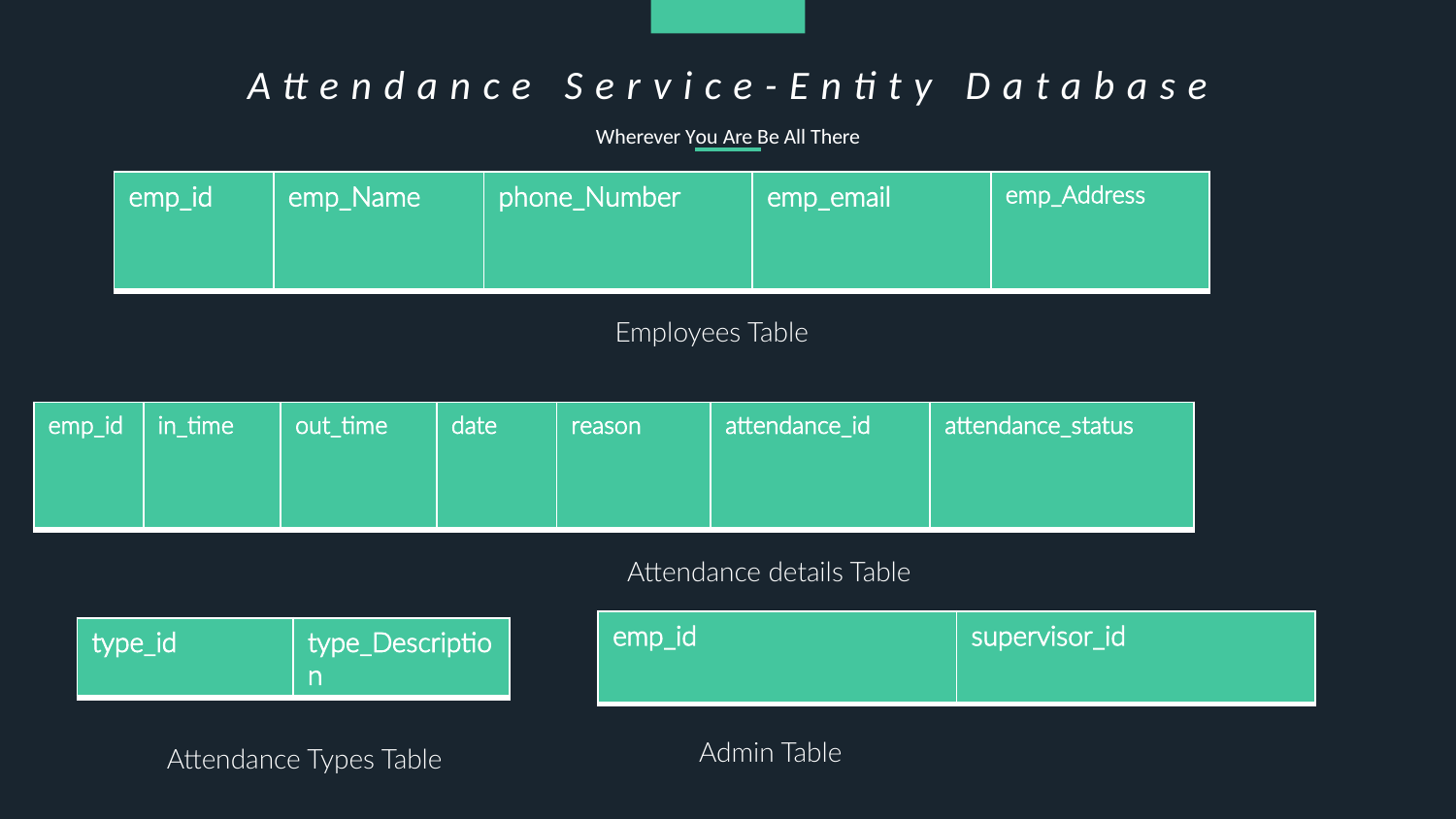

Attendance Service-Entity Database

Wherever You Are Be All There
| emp\_id | emp\_Name | phone\_Number | emp\_email | emp\_Address |
| --- | --- | --- | --- | --- |
Employees Table
| emp\_id | in\_time | out\_time | date | reason | attendance\_id | attendance\_status |
| --- | --- | --- | --- | --- | --- | --- |
Attendance details Table
| emp\_id | supervisor\_id |
| --- | --- |
| type\_id | type\_Description |
| --- | --- |
Admin Table
Attendance Types Table